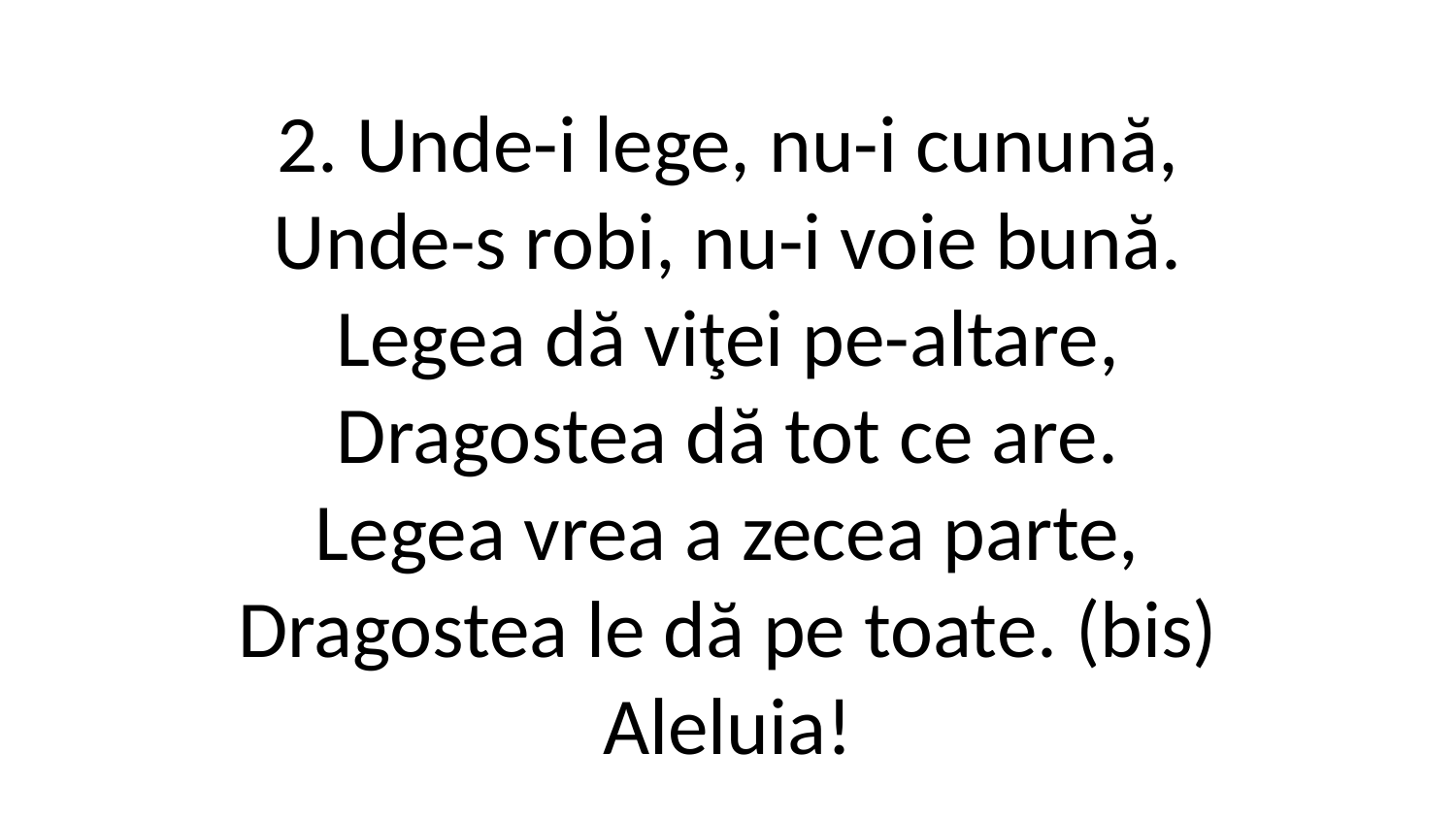

2. Unde-i lege, nu-i cunună,
Unde-s robi, nu-i voie bună.
Legea dă viţei pe-altare,
Dragostea dă tot ce are.
Legea vrea a zecea parte,
Dragostea le dă pe toate. (bis)
Aleluia!